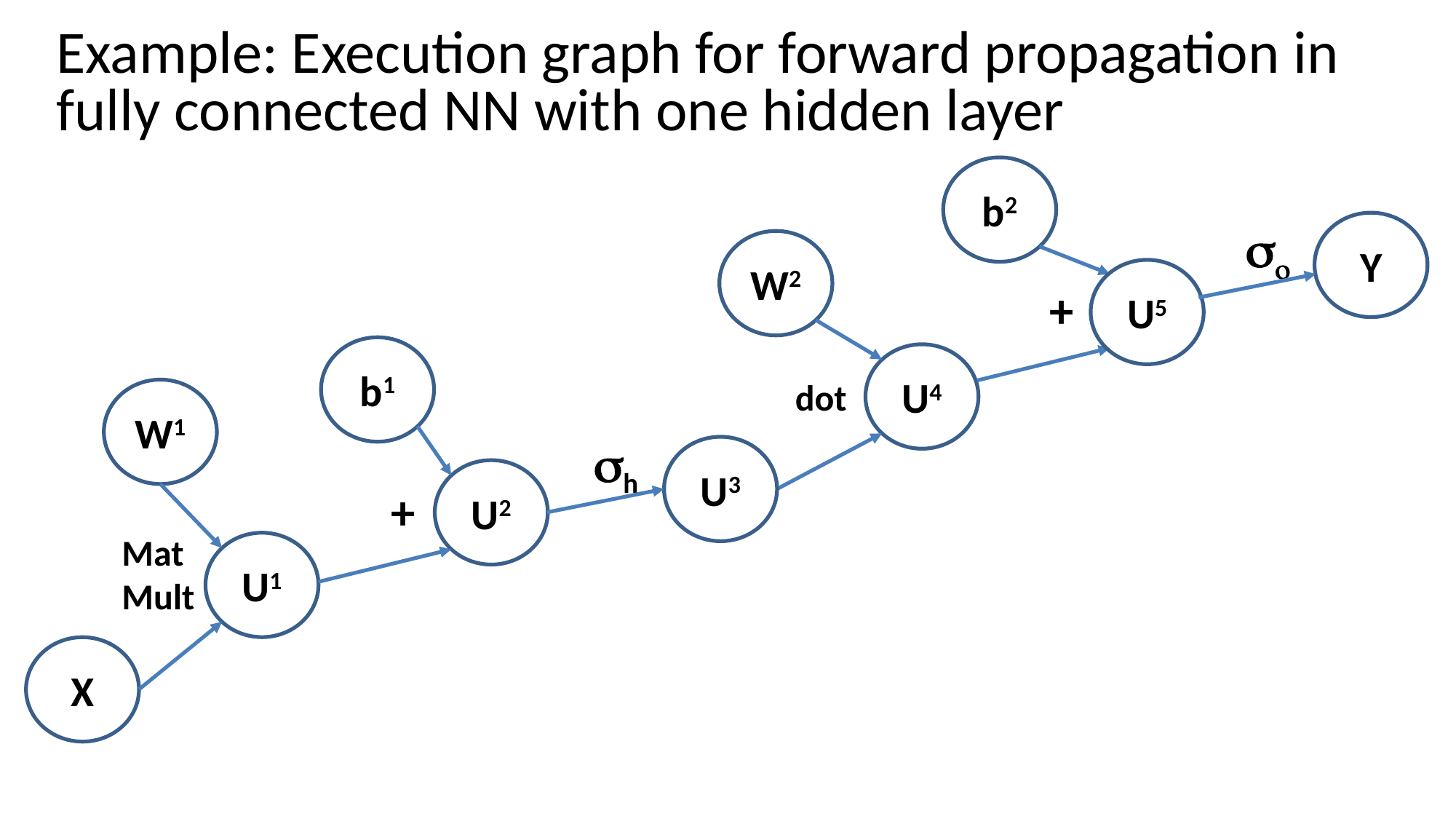

# Example: Execution graph for forward propagation in fully connected NN with one hidden layer
b2
Y
σο
W2
U5
+
b1
U4
dot
W1
σh
U3
U2
+
Mat
Mult
U1
X